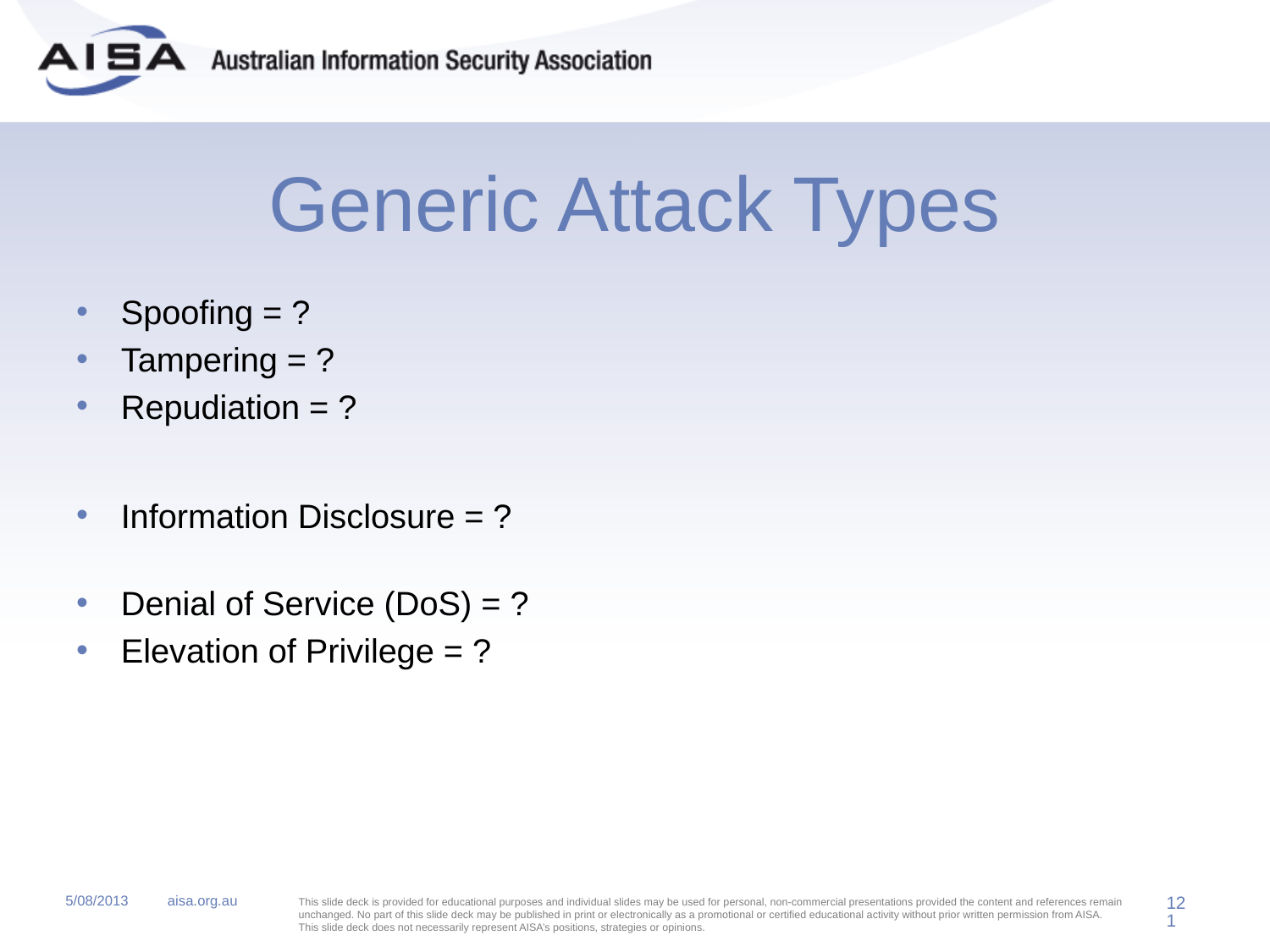

# Generic Attack Types
Spoofing = ?
Tampering = ?
Repudiation = ?

Information Disclosure = ?
Denial of Service (DoS) = ?
Elevation of Privilege = ?